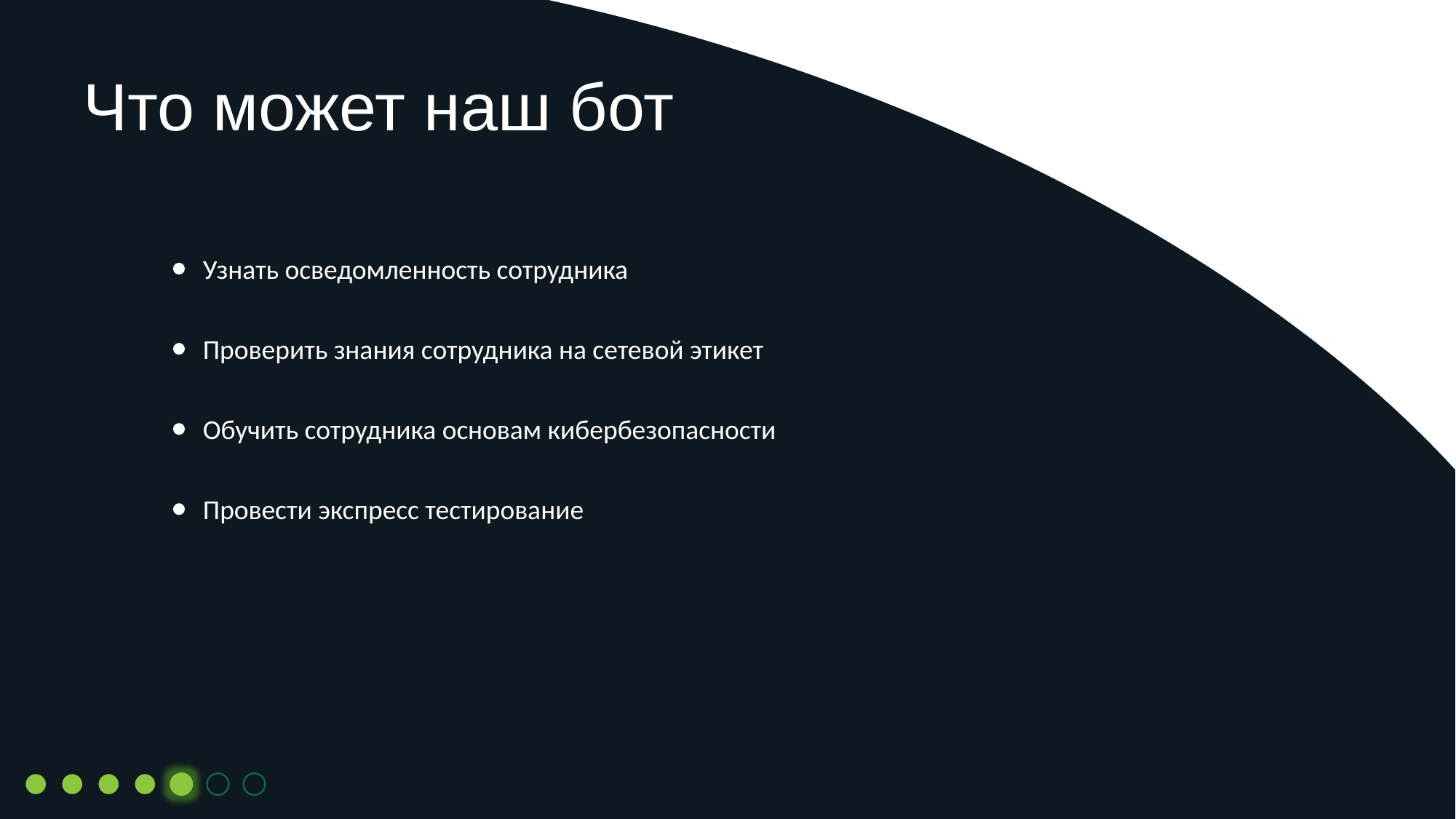

# Что может наш бот
Узнать осведомленность сотрудника

Проверить знания сотрудника на сетевой этикет

Обучить сотрудника основам кибербезопасности

Провести экспресс тестирование